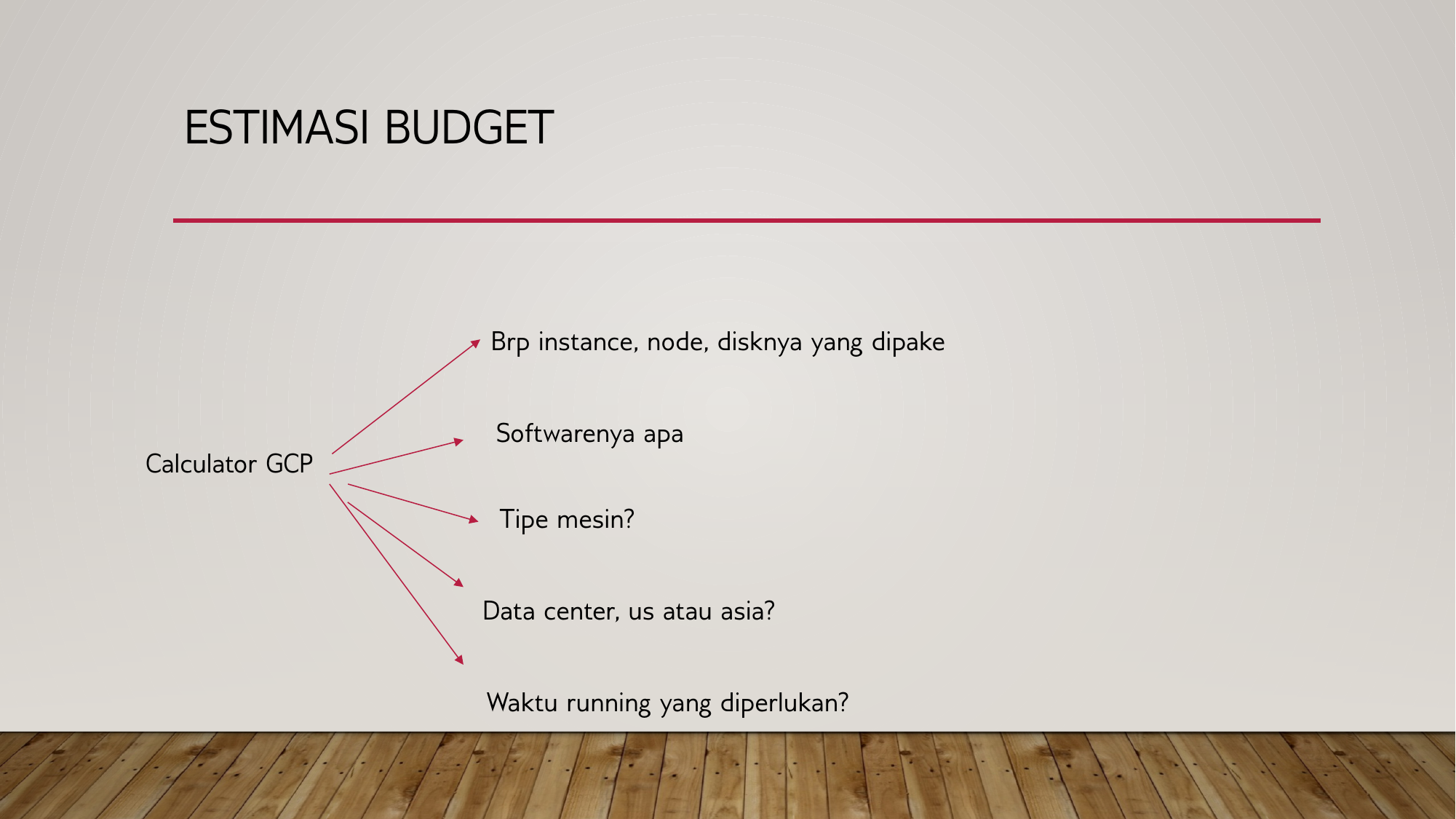

# Estimasi Budget
Brp instance, node, disknya yang dipake
Softwarenya apa
Calculator GCP
Tipe mesin?
Data center, us atau asia?
Waktu running yang diperlukan?